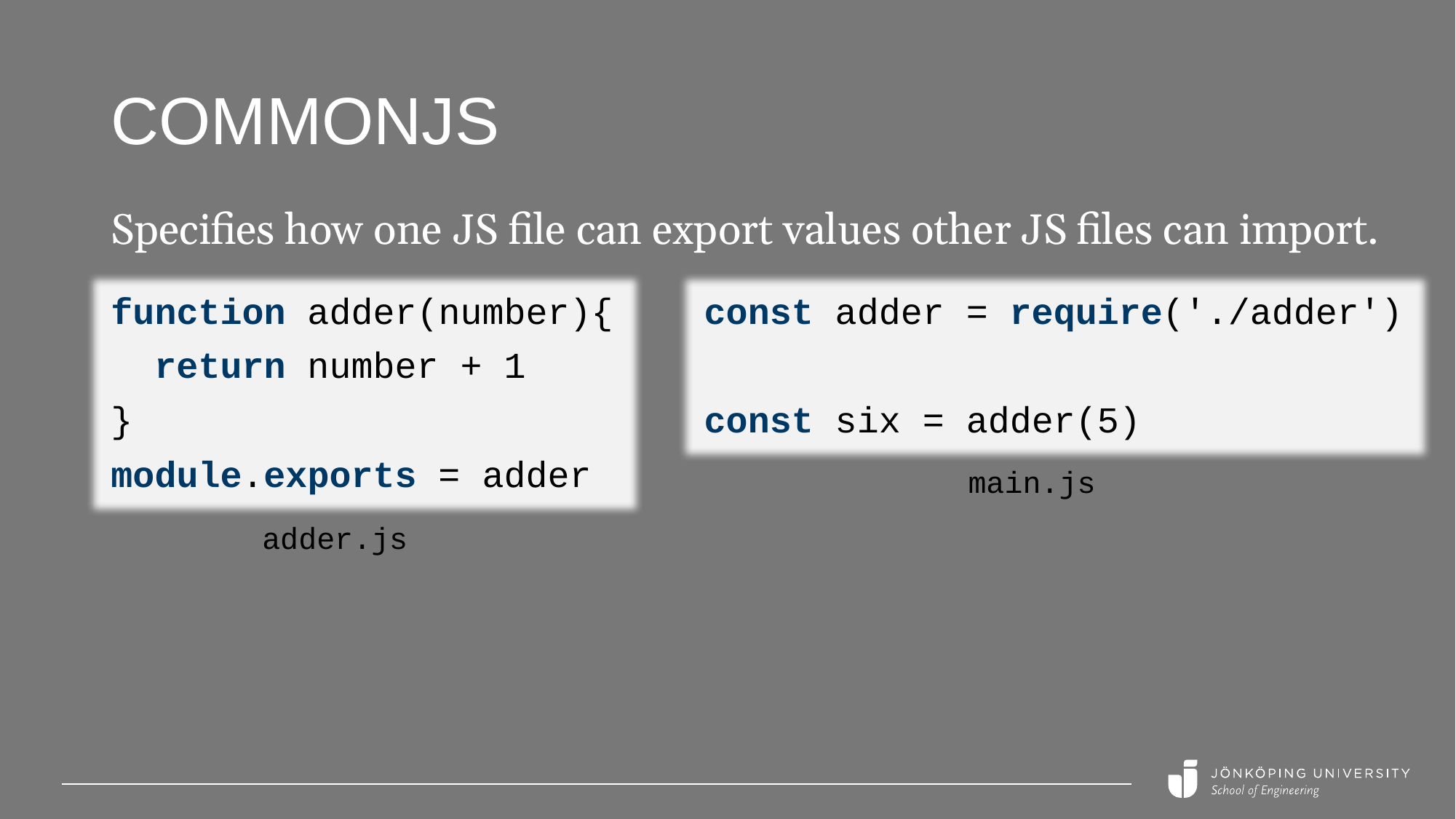

# CommonJS
Specifies how one JS file can export values other JS files can import.
function adder(number){
  return number + 1
}
module.exports = adder
const adder = require('./adder')

const six = adder(5)
main.js
adder.js